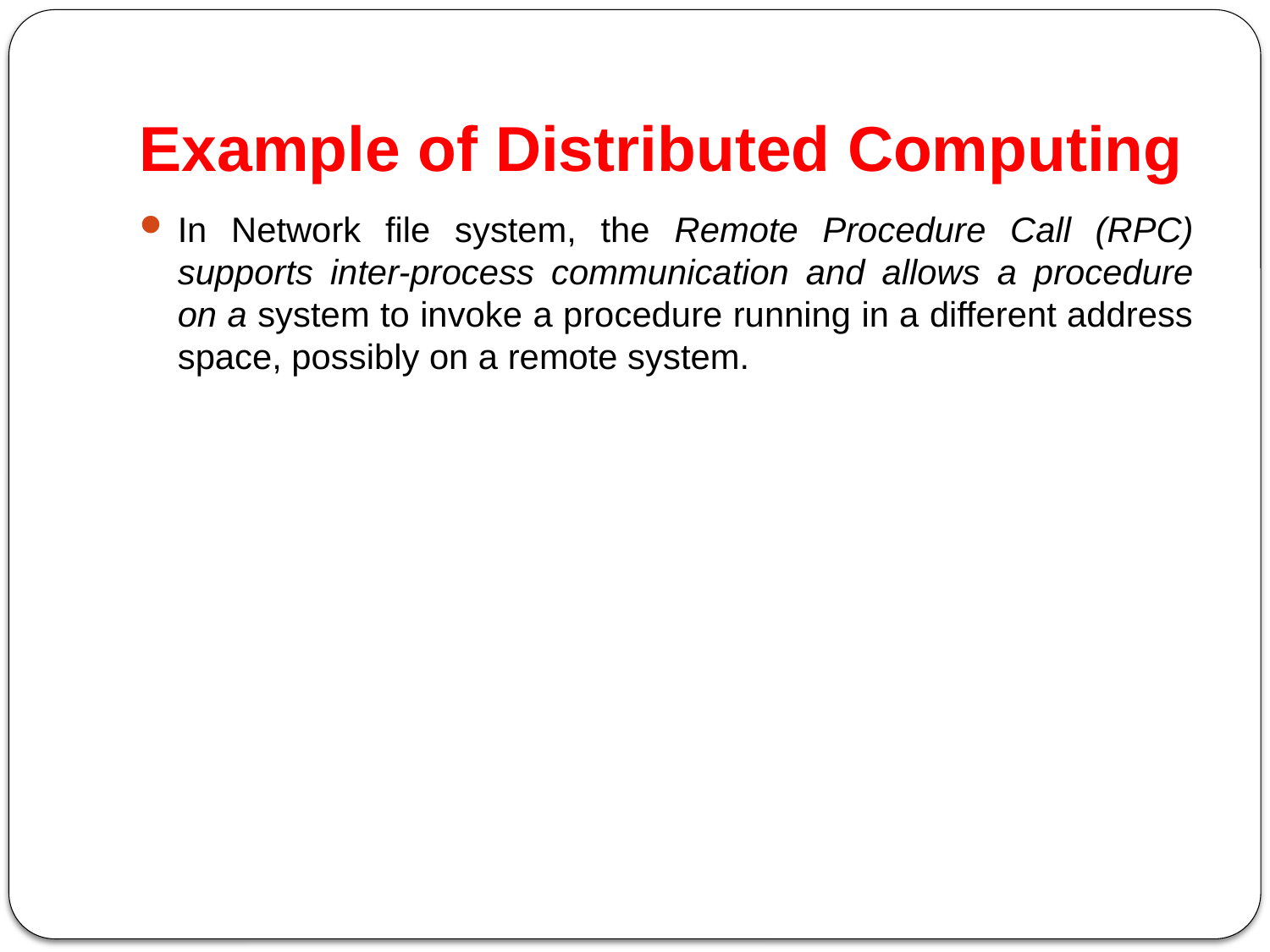

# Example of Distributed Computing
In Network file system, the Remote Procedure Call (RPC) supports inter-process communication and allows a procedure on a system to invoke a procedure running in a different address space, possibly on a remote system.